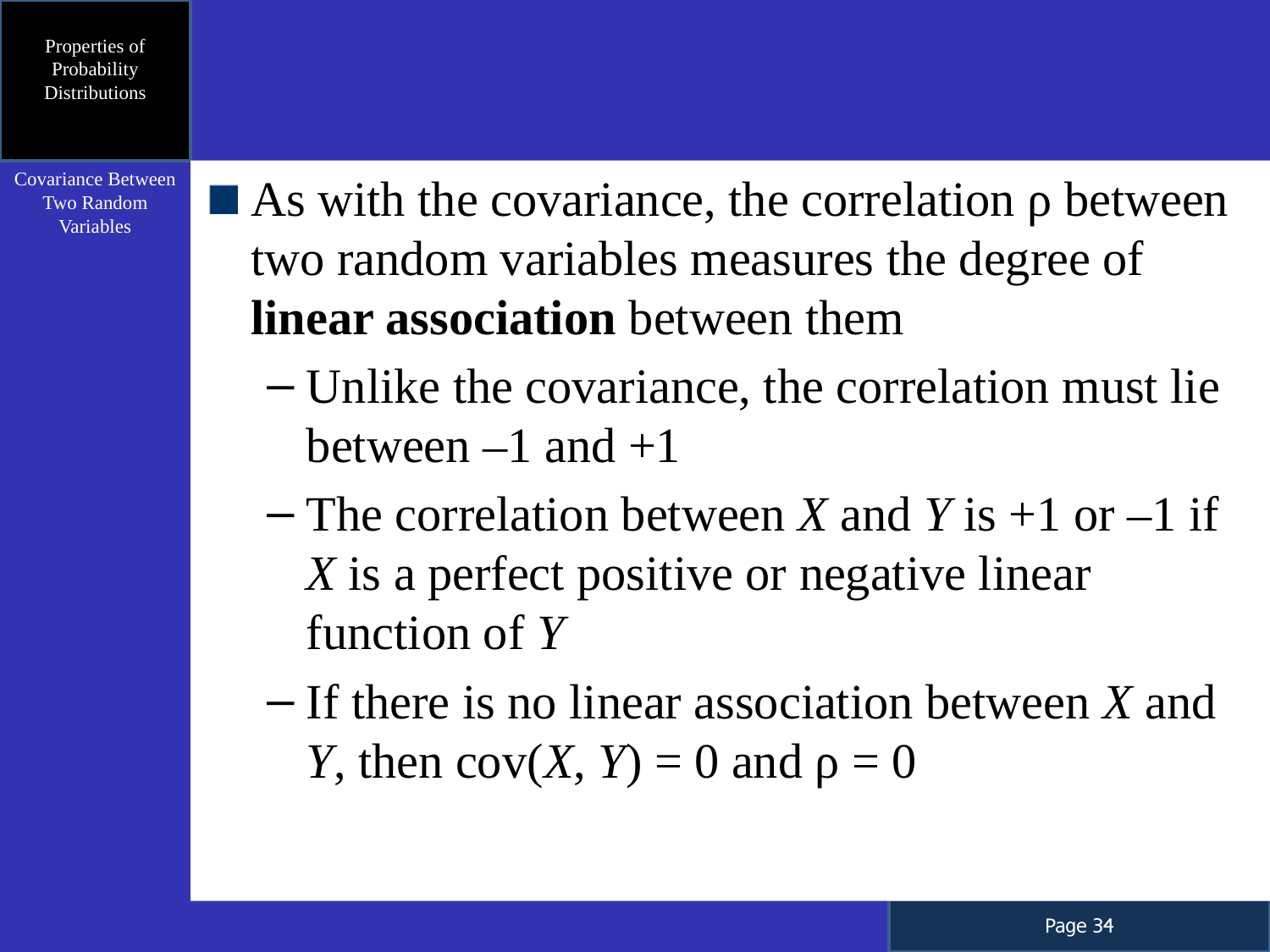

Properties of Probability Distributions
As with the covariance, the correlation ρ between two random variables measures the degree of linear association between them
Unlike the covariance, the correlation must lie between –1 and +1
The correlation between X and Y is +1 or –1 if X is a perfect positive or negative linear function of Y
If there is no linear association between X and Y, then cov(X, Y) = 0 and ρ = 0
Covariance Between Two Random Variables